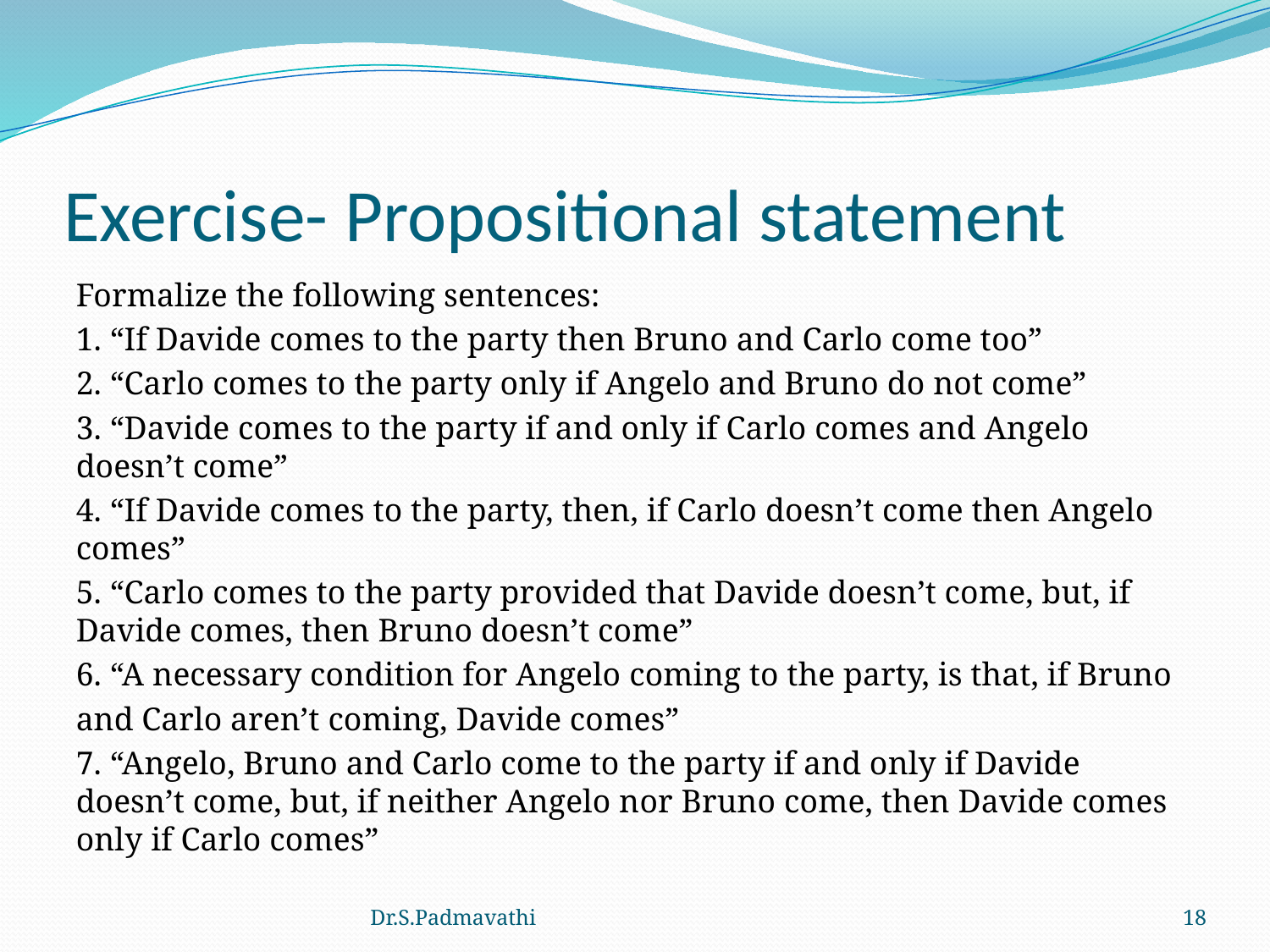

# Exercise- Propositional statement
Formalize the following sentences:
1. “If Davide comes to the party then Bruno and Carlo come too”
2. “Carlo comes to the party only if Angelo and Bruno do not come”
3. “Davide comes to the party if and only if Carlo comes and Angelo doesn’t come”
4. “If Davide comes to the party, then, if Carlo doesn’t come then Angelo comes”
5. “Carlo comes to the party provided that Davide doesn’t come, but, if Davide comes, then Bruno doesn’t come”
6. “A necessary condition for Angelo coming to the party, is that, if Bruno
and Carlo aren’t coming, Davide comes”
7. “Angelo, Bruno and Carlo come to the party if and only if Davide doesn’t come, but, if neither Angelo nor Bruno come, then Davide comes only if Carlo comes”

Dr.S.Padmavathi
18